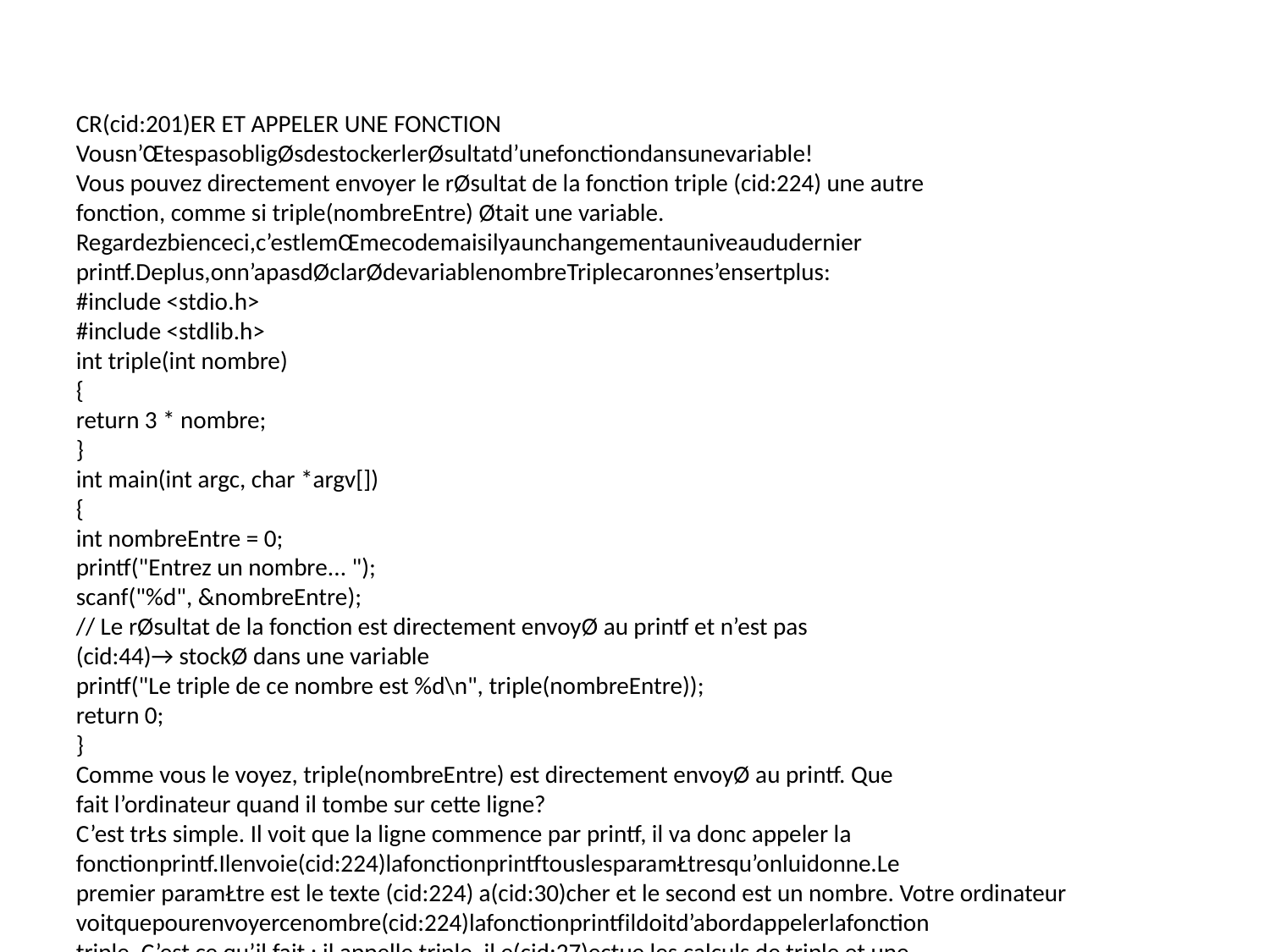

CR(cid:201)ER ET APPELER UNE FONCTION
Vousn’ŒtespasobligØsdestockerlerØsultatd’unefonctiondansunevariable!
Vous pouvez directement envoyer le rØsultat de la fonction triple (cid:224) une autre
fonction, comme si triple(nombreEntre) Øtait une variable.
Regardezbienceci,c’estlemŒmecodemaisilyaunchangementauniveaududernier
printf.Deplus,onn’apasdØclarØdevariablenombreTriplecaronnes’ensertplus:
#include <stdio.h>
#include <stdlib.h>
int triple(int nombre)
{
return 3 * nombre;
}
int main(int argc, char *argv[])
{
int nombreEntre = 0;
printf("Entrez un nombre... ");
scanf("%d", &nombreEntre);
// Le rØsultat de la fonction est directement envoyØ au printf et n’est pas
(cid:44)→ stockØ dans une variable
printf("Le triple de ce nombre est %d\n", triple(nombreEntre));
return 0;
}
Comme vous le voyez, triple(nombreEntre) est directement envoyØ au printf. Que
fait l’ordinateur quand il tombe sur cette ligne?
C’est trŁs simple. Il voit que la ligne commence par printf, il va donc appeler la
fonctionprintf.Ilenvoie(cid:224)lafonctionprintftouslesparamŁtresqu’onluidonne.Le
premier paramŁtre est le texte (cid:224) a(cid:30)cher et le second est un nombre. Votre ordinateur
voitquepourenvoyercenombre(cid:224)lafonctionprintfildoitd’abordappelerlafonction
triple. C’est ce qu’il fait : il appelle triple, il e(cid:27)ectue les calculs de triple et une
fois qu’il a le rØsultat il l’envoie directement dans la fonction printf!
C’est un peu une imbrication de fonctions. Et le plus (cid:28)n dans tout (cid:231)a, c’est qu’une
fonctionpeutenappeleruneautre(cid:224)sontour!Notrefonctiontriplepourraitappeler
uneautrefonction,quielle-mŒmeappelleraituneautrefonction,etc.C’est(cid:231)aleprincipe
de la programmation en C! Tout est combinØ, comme dans un jeu de Lego.
Au(cid:28)nal,leplusdurserad’Øcrirevosfonctions.UnefoisquevouslesaurezØcrites,vous
n’aurez plus qu’(cid:224) appeler les fonctions sans vous soucier des calculs qu’elles peuvent
bienfaire(cid:224)l’intØrieur.˙avapermettredesimpli(cid:28)erconsidØrablementl’Øcrituredenos
programmes et (cid:231)a croyez-moi on en aura bien besoin!
117